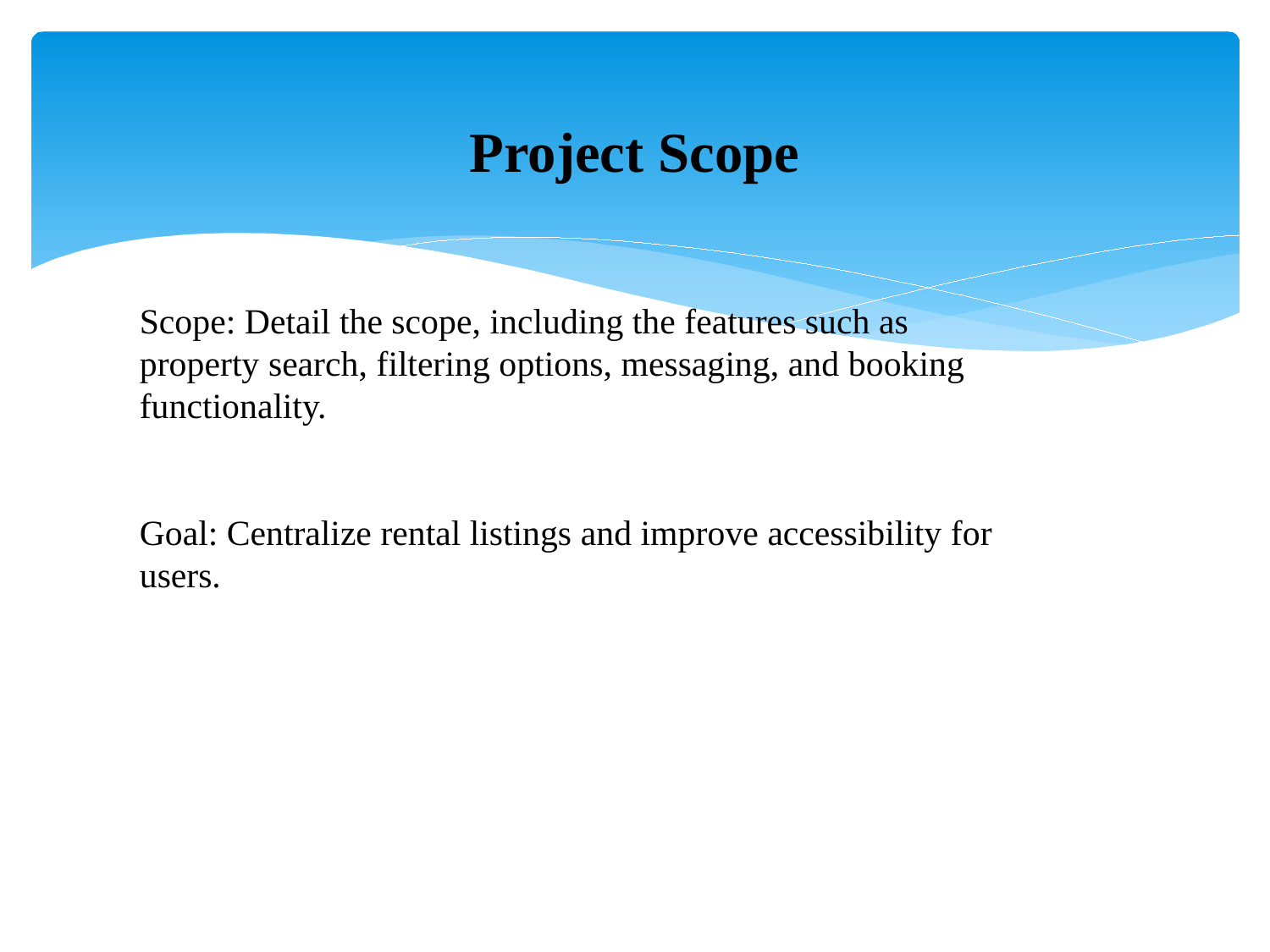

Project Scope

Scope: Detail the scope, including the features such as property search, filtering options, messaging, and booking functionality.

Goal: Centralize rental listings and improve accessibility for users.